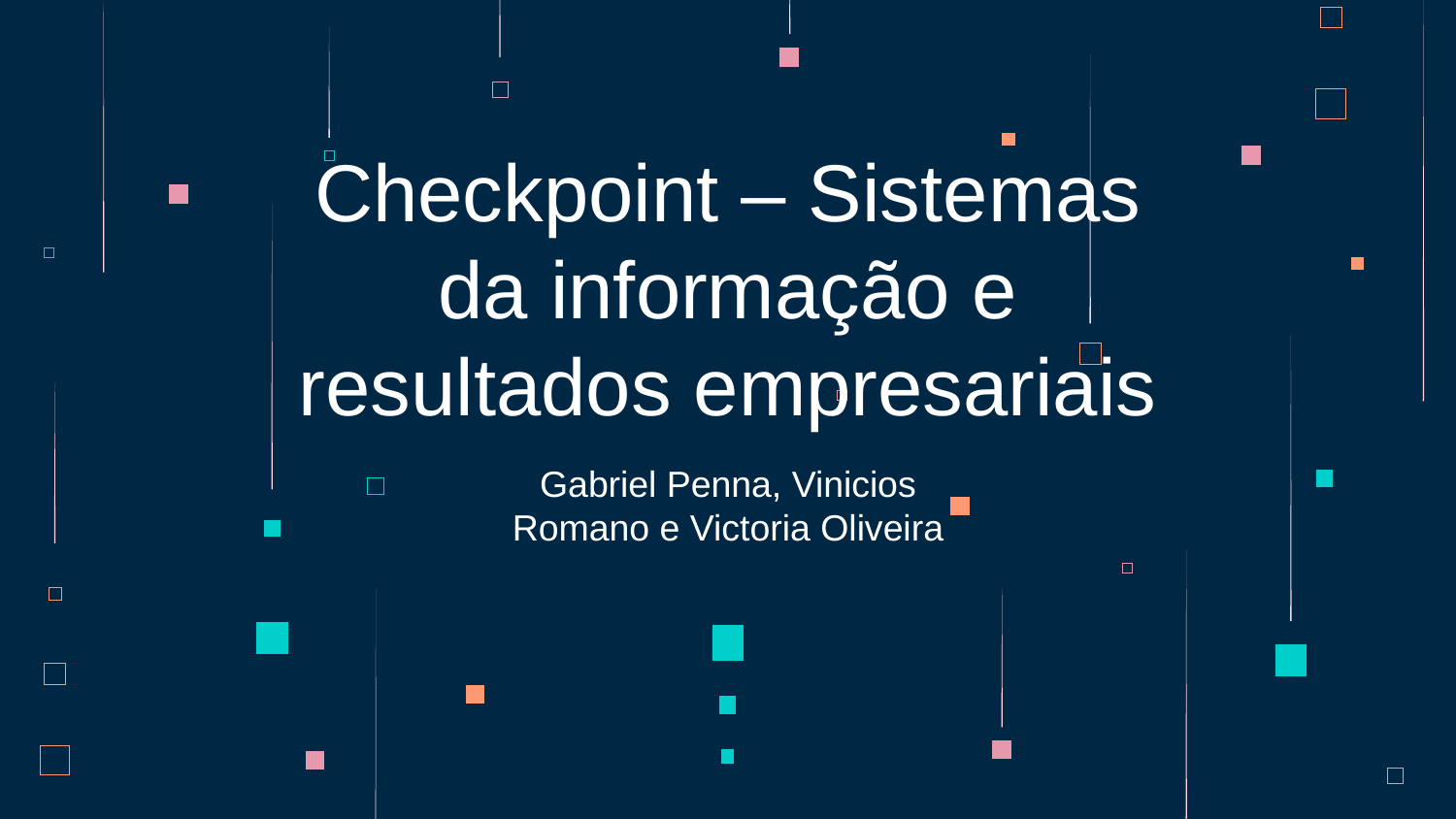

# Checkpoint – Sistemas da informação e resultados empresariais

Gabriel Penna, Vinicios Romano e Victoria Oliveira